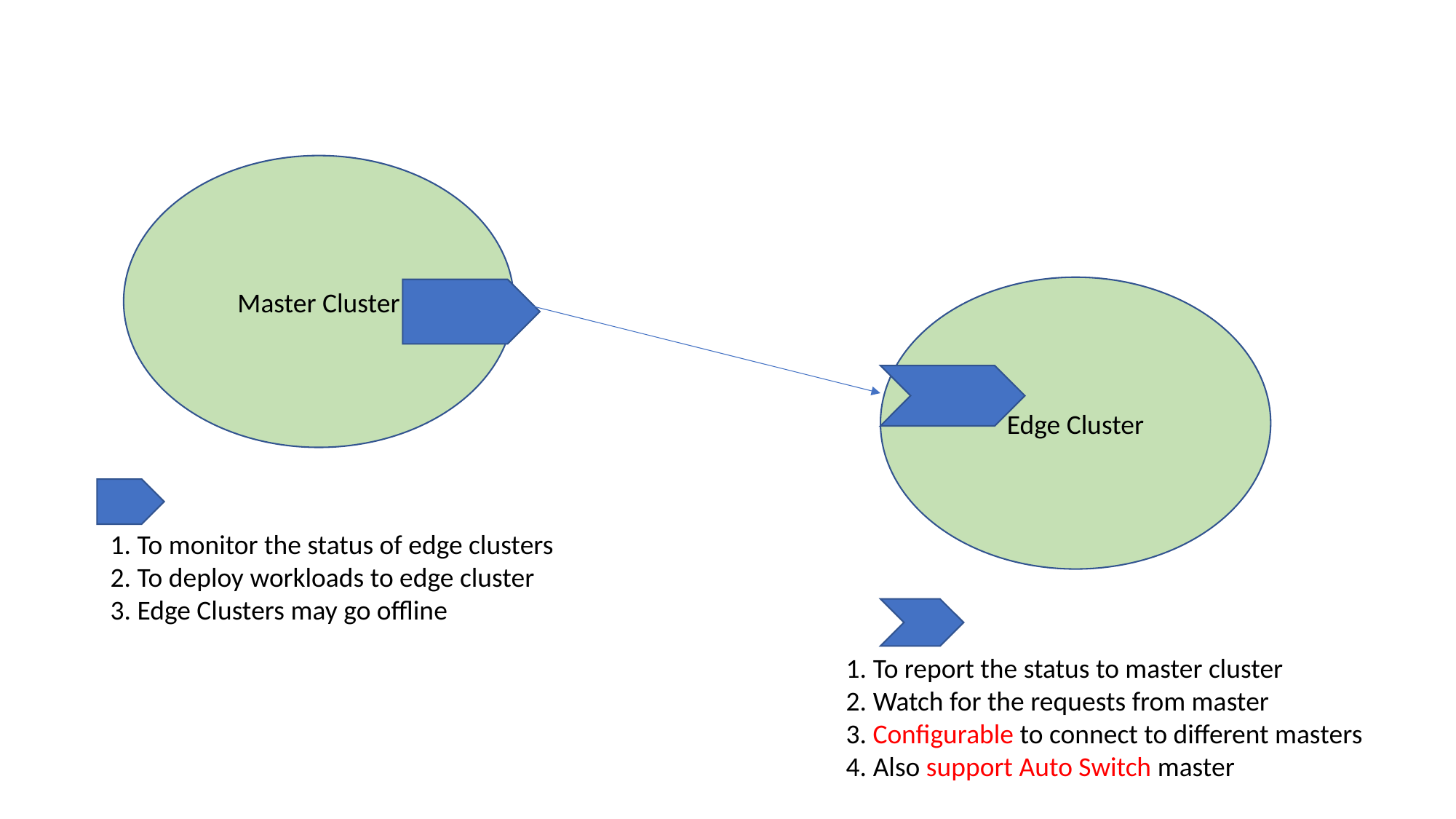

Master Cluster
Edge Cluster

1. To monitor the status of edge clusters
2. To deploy workloads to edge cluster
3. Edge Clusters may go offline

1. To report the status to master cluster
2. Watch for the requests from master
3. Configurable to connect to different masters
4. Also support Auto Switch master